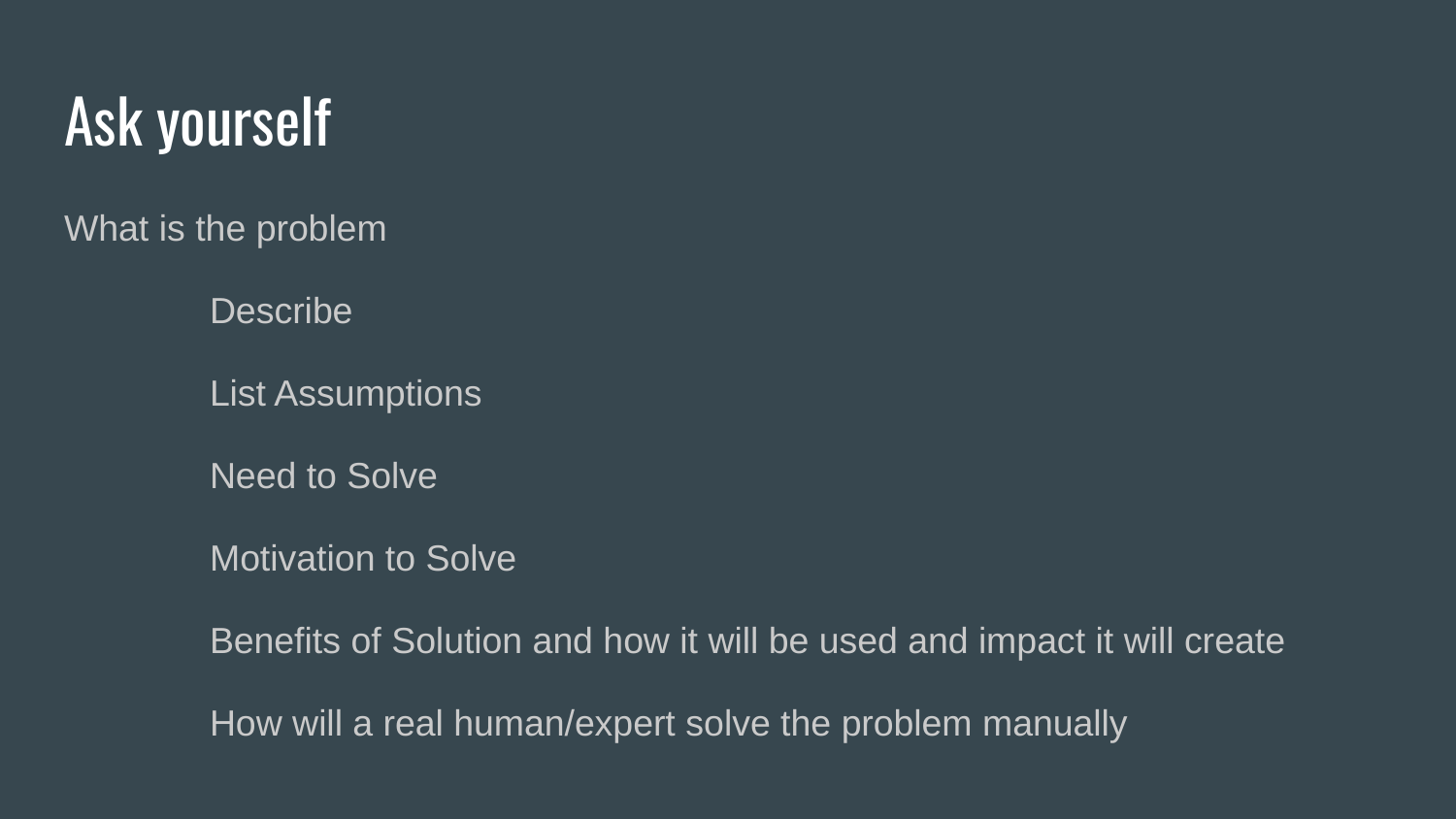

# Ask yourself
What is the problem
	Describe
	List Assumptions
	Need to Solve
	Motivation to Solve
	Benefits of Solution and how it will be used and impact it will create
	How will a real human/expert solve the problem manually